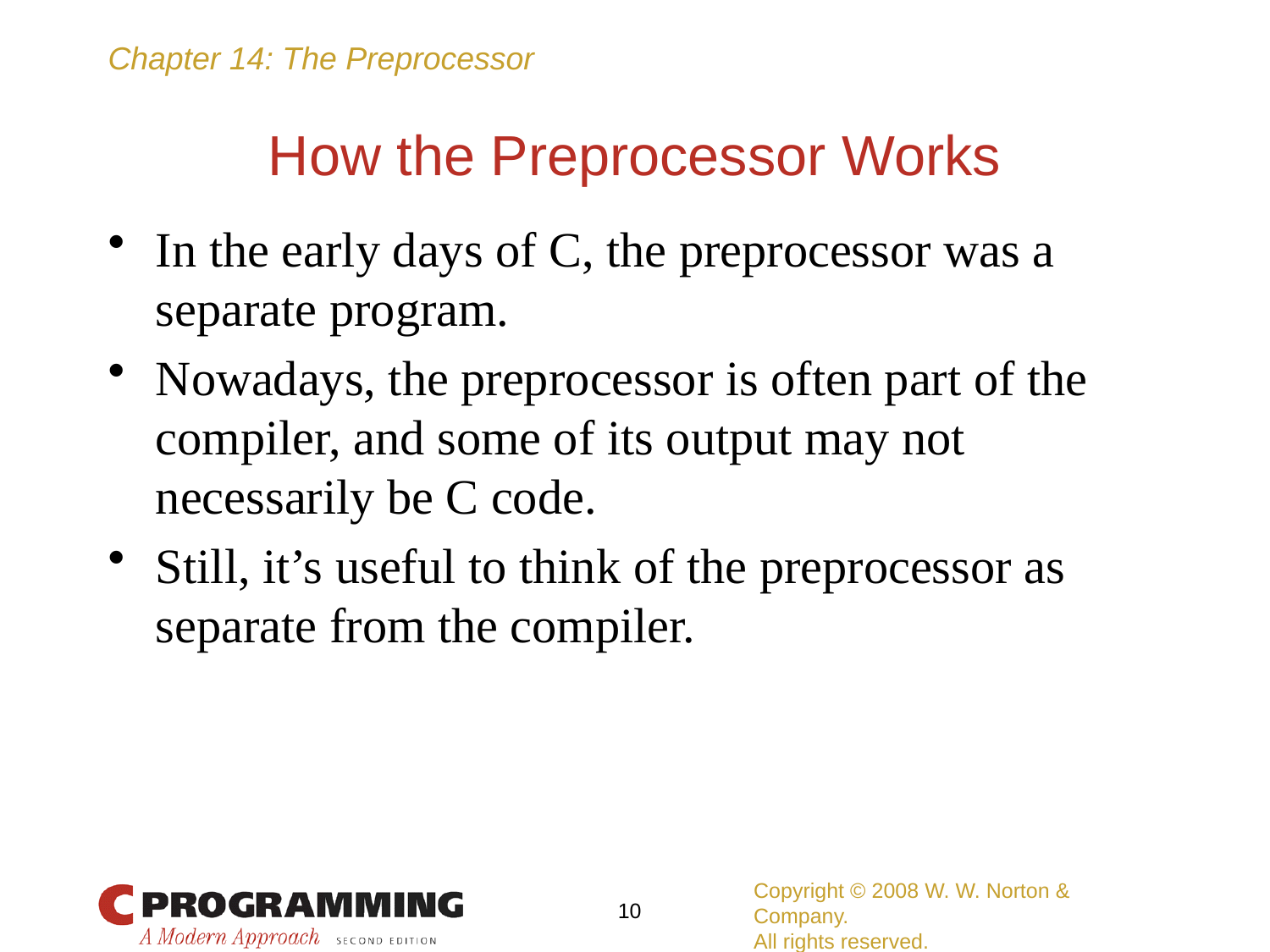

# How the Preprocessor Works
In the early days of C, the preprocessor was a separate program.
Nowadays, the preprocessor is often part of the compiler, and some of its output may not necessarily be C code.
Still, it’s useful to think of the preprocessor as separate from the compiler.
Copyright © 2008 W. W. Norton & Company.
All rights reserved.
10